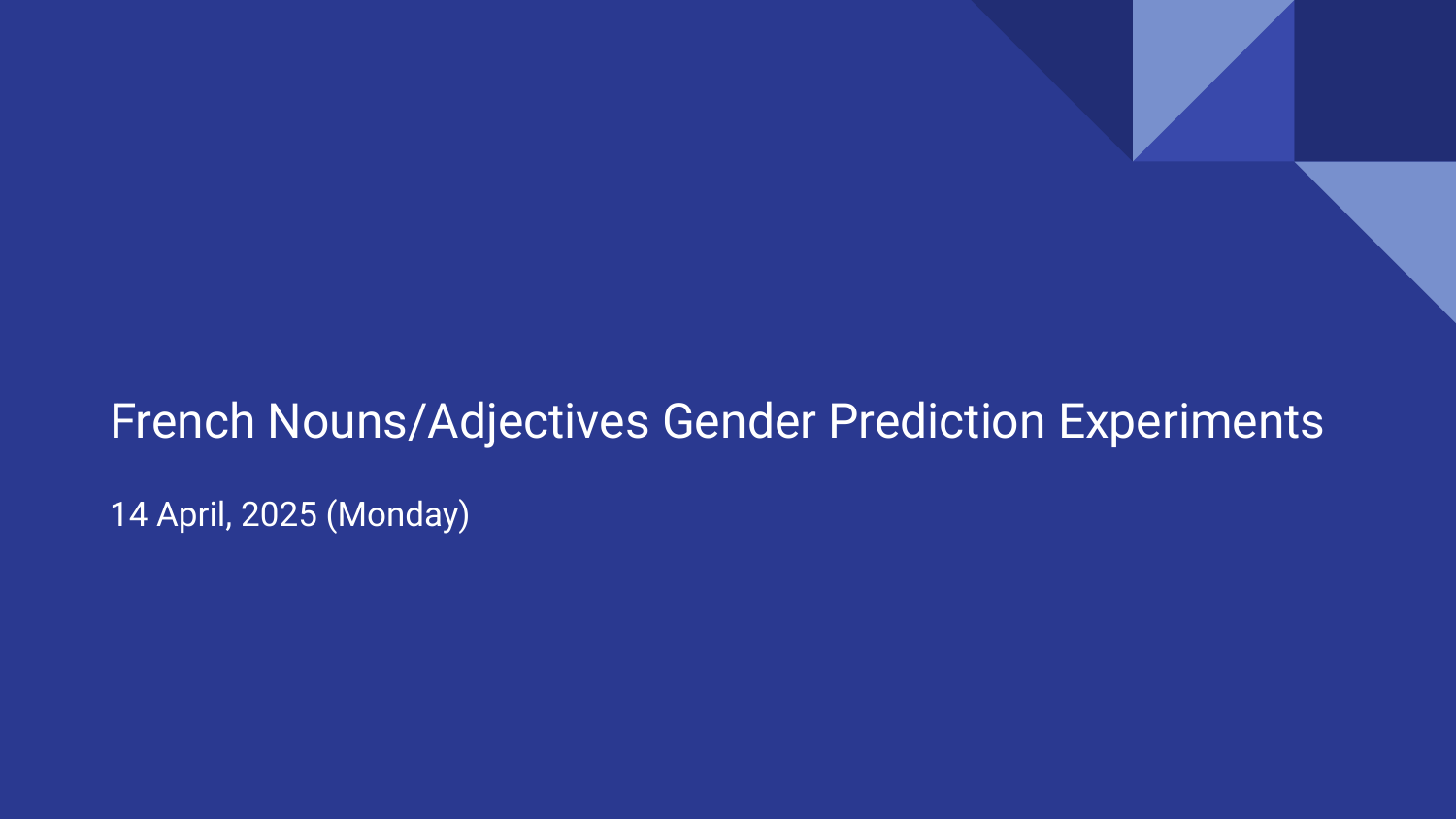

# French Nouns/Adjectives Gender Prediction Experiments
14 April, 2025 (Monday)